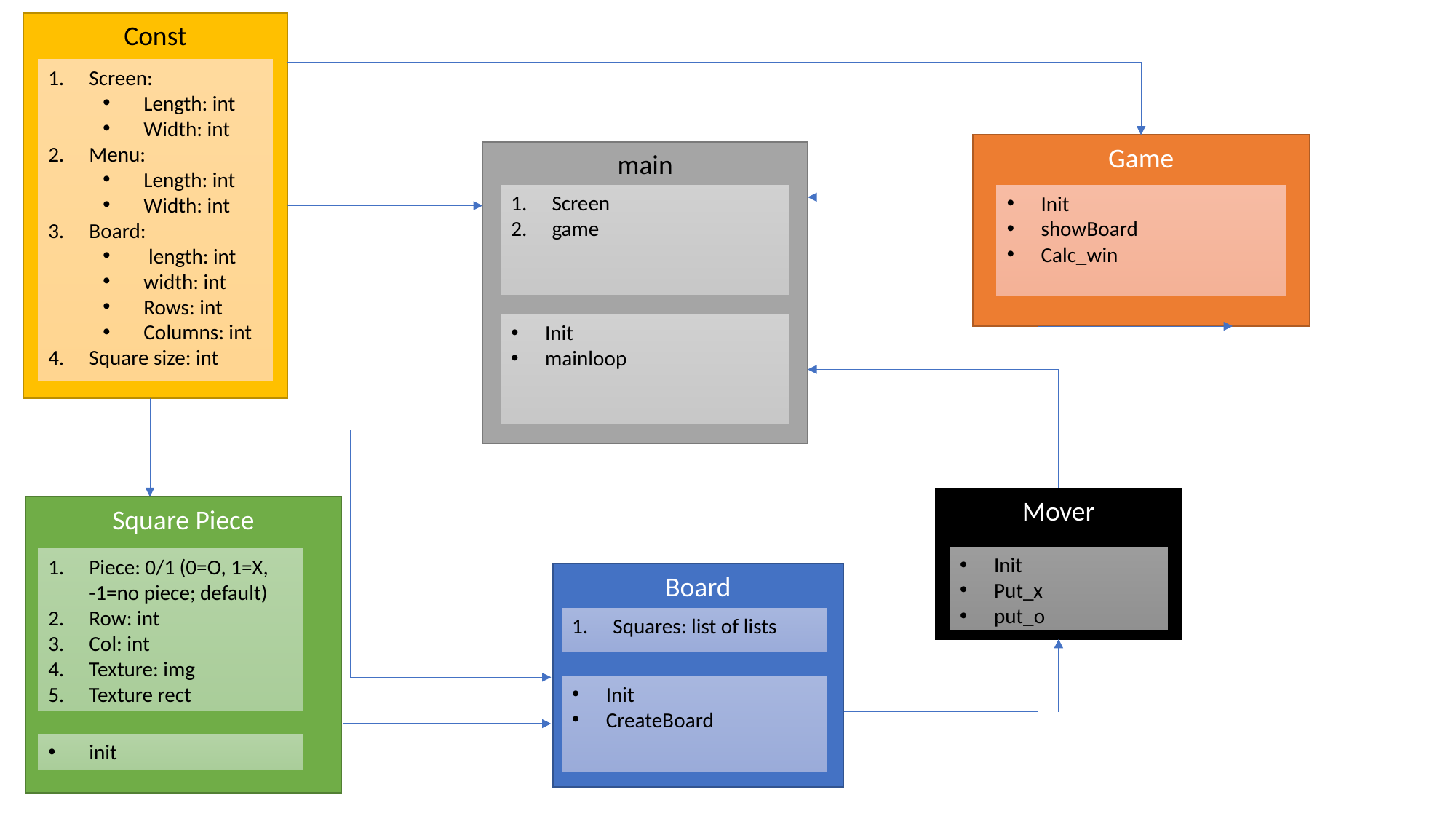

Const

Screen:
Length: int
Width: int
Menu:
Length: int
Width: int
Board:
 length: int
width: int
Rows: int
Columns: int
Square size: int
Game
main
Screen
game

Init
showBoard
Calc_win

Init
mainloop

Mover
Square Piece
Init
Put_x
put_o

Piece: 0/1 (0=O, 1=X,    -1=no piece; default)
Row: int
Col: int
Texture: img
Texture rect

Board
Squares: list of lists
Init
CreateBoard

init